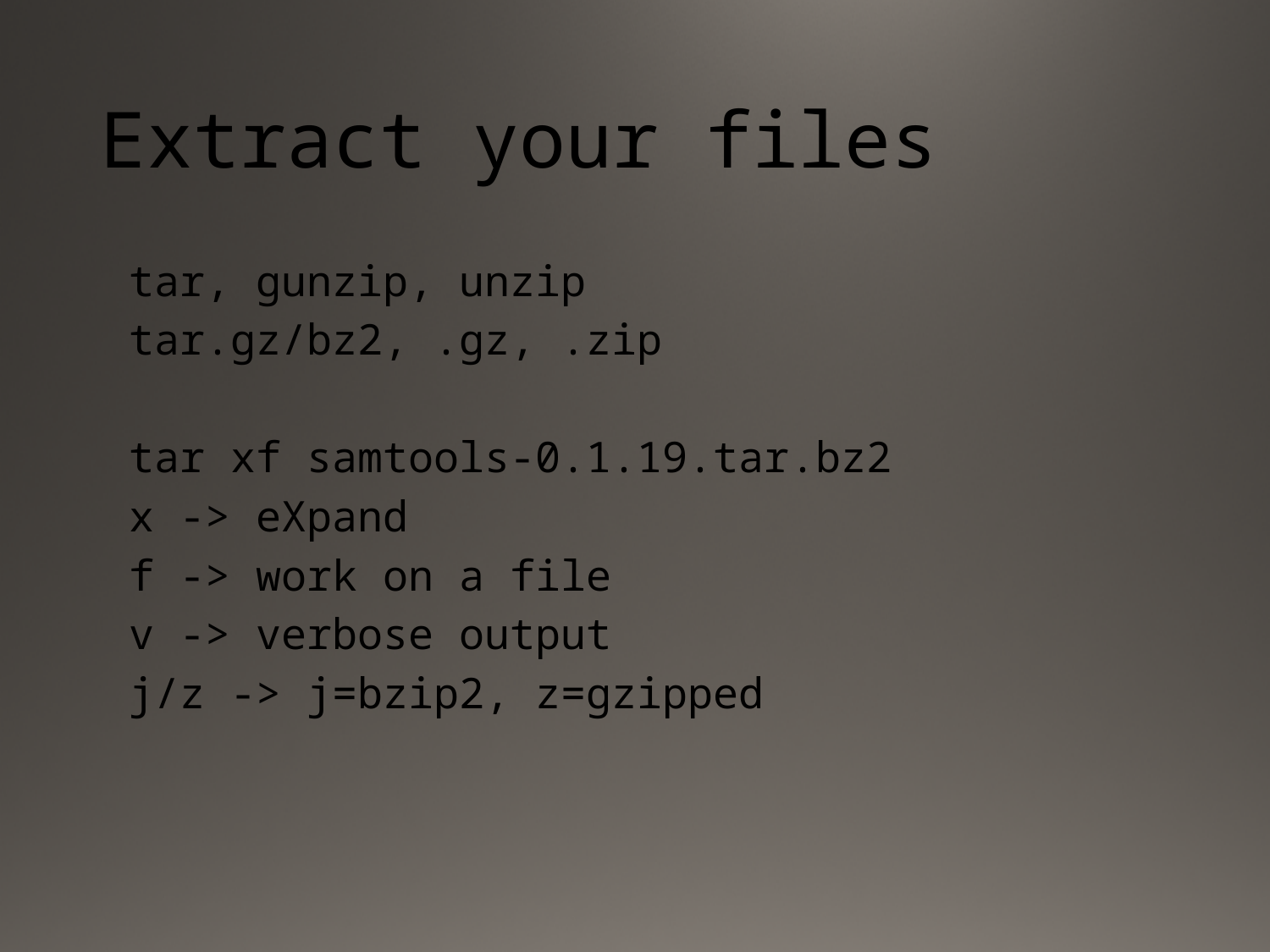

# Extract your files
tar, gunzip, unzip
tar.gz/bz2, .gz, .zip

tar xf samtools-0.1.19.tar.bz2
x -> eXpand
f -> work on a file
v -> verbose output
j/z -> j=bzip2, z=gzipped